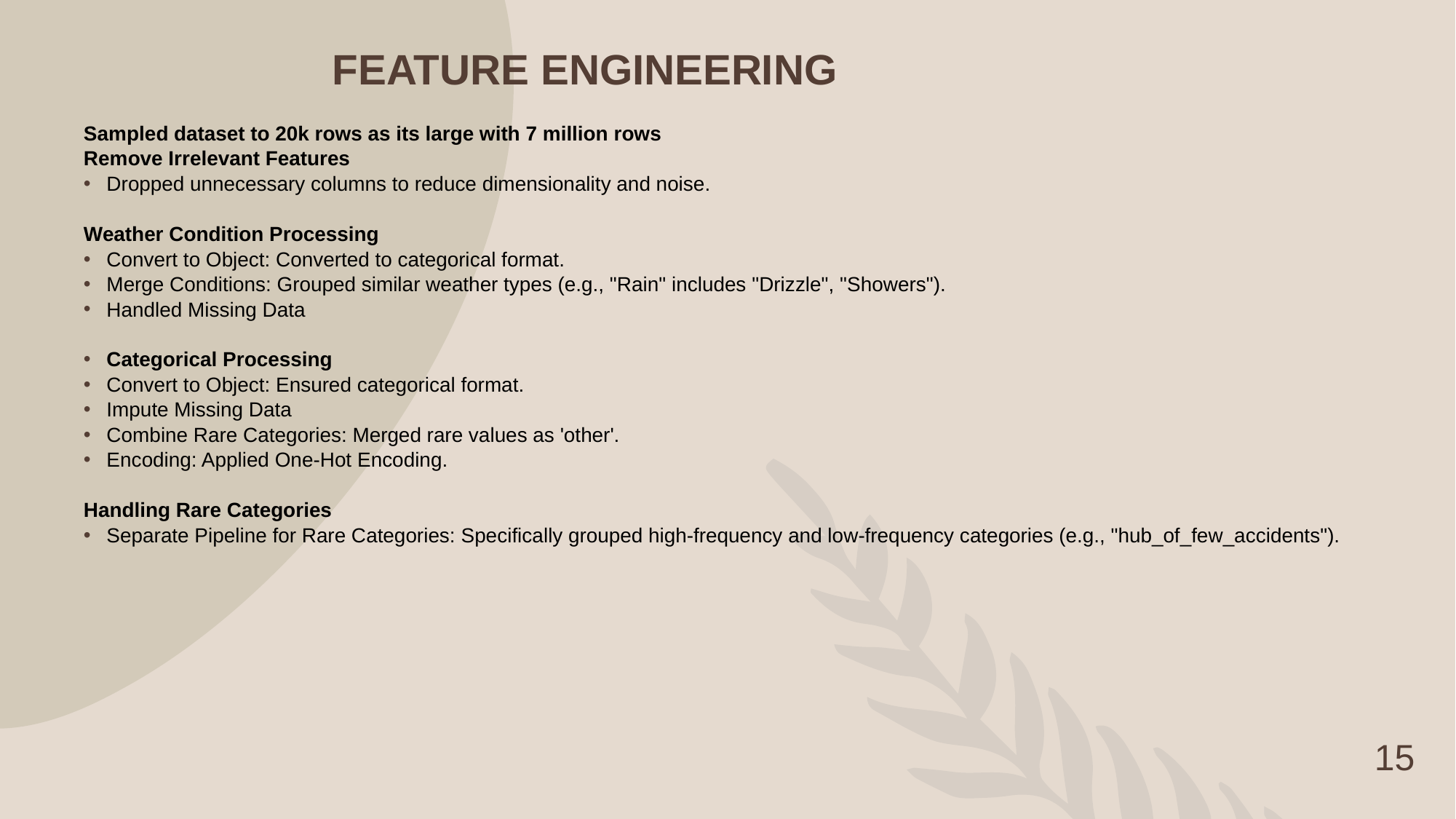

# FEATURE ENGINEERING
Sampled dataset to 20k rows as its large with 7 million rows
Remove Irrelevant Features
Dropped unnecessary columns to reduce dimensionality and noise.

Weather Condition Processing
Convert to Object: Converted to categorical format.
Merge Conditions: Grouped similar weather types (e.g., "Rain" includes "Drizzle", "Showers").
Handled Missing Data

Categorical Processing
Convert to Object: Ensured categorical format.
Impute Missing Data
Combine Rare Categories: Merged rare values as 'other'.
Encoding: Applied One-Hot Encoding.

Handling Rare Categories
Separate Pipeline for Rare Categories: Specifically grouped high-frequency and low-frequency categories (e.g., "hub_of_few_accidents").

15